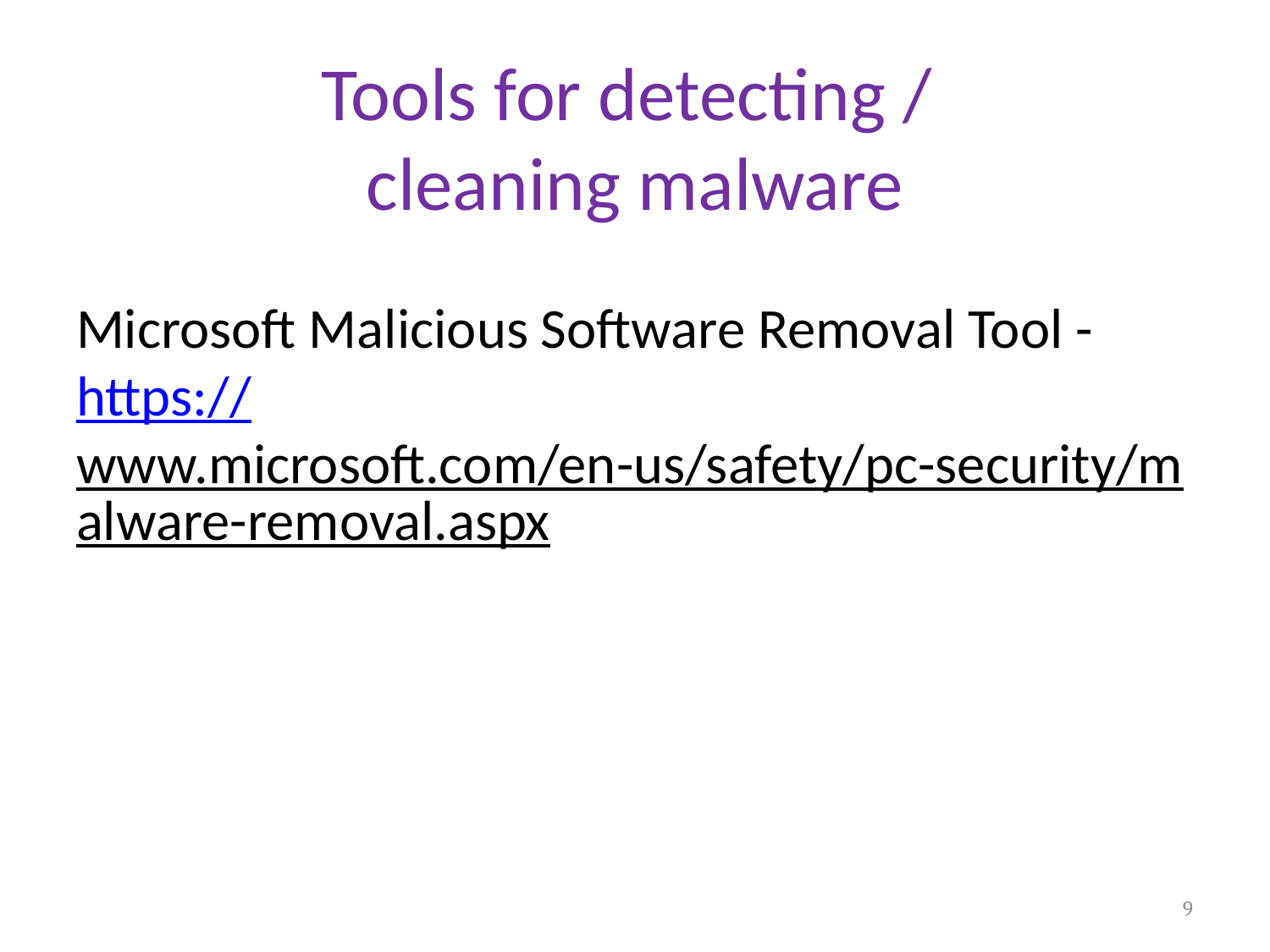

# Tools for detecting / cleaning malware
Microsoft Malicious Software Removal Tool -  https://www.microsoft.com/en-us/safety/pc-security/malware-removal.aspx
9